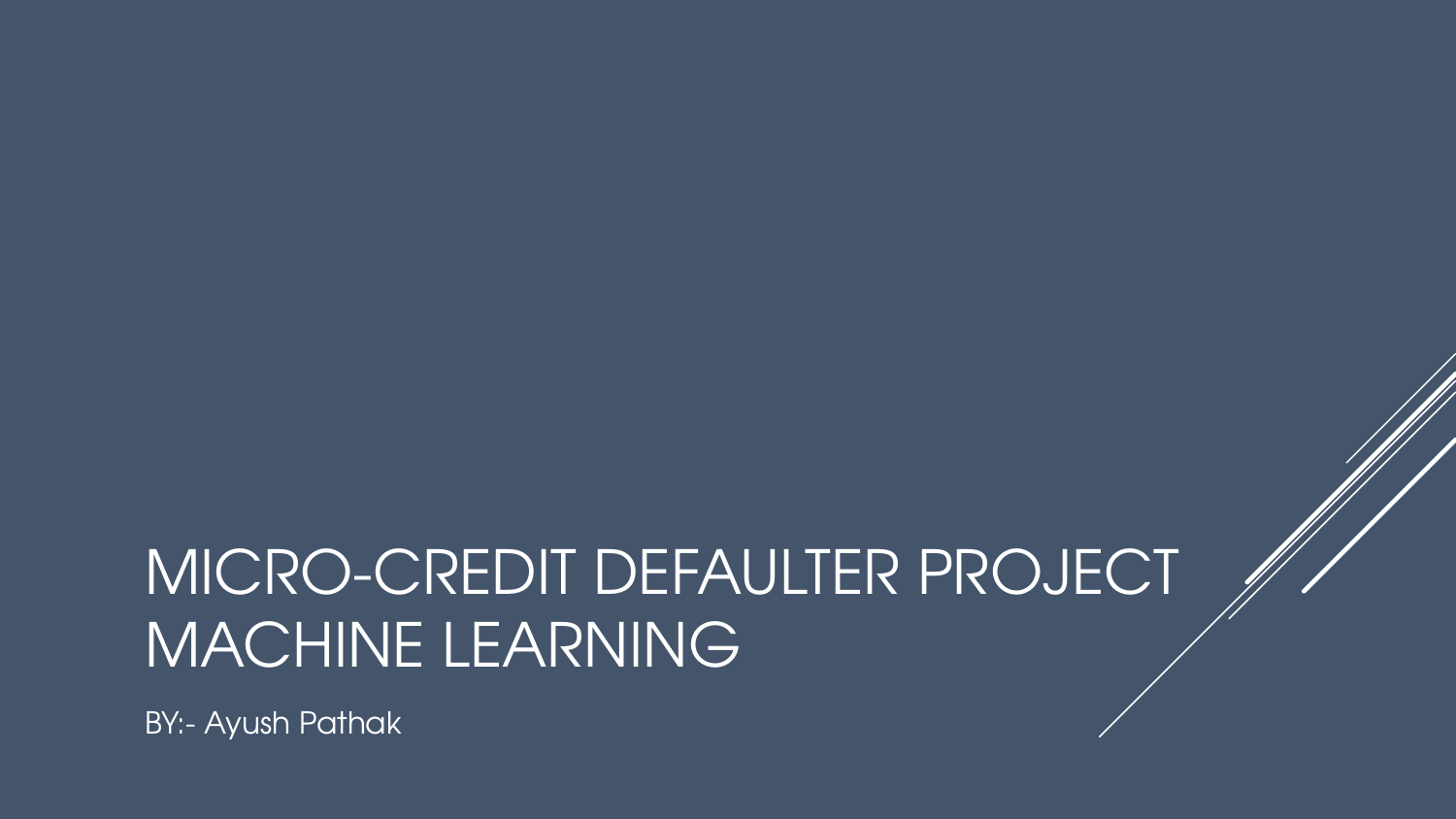

# Micro-Credit Defaulter Project
Machine Learning
BY:- Ayush Pathak